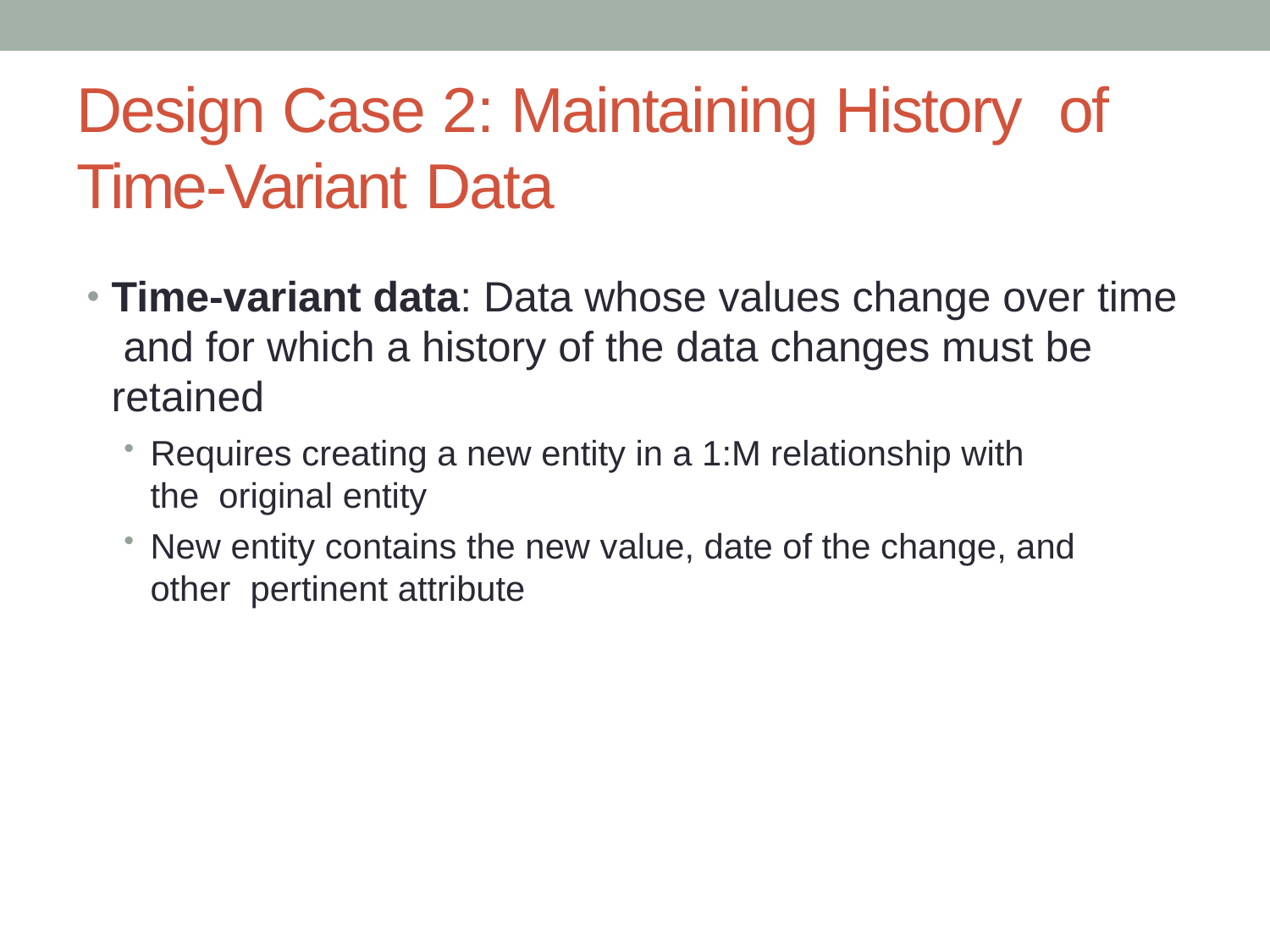

# Design Case 2: Maintaining History  of Time-Variant Data
Time-variant data: Data whose values change over time  and for which a history of the data changes must be  retained
Requires creating a new entity in a 1:M relationship with the  original entity
New entity contains the new value, date of the change, and other  pertinent attribute